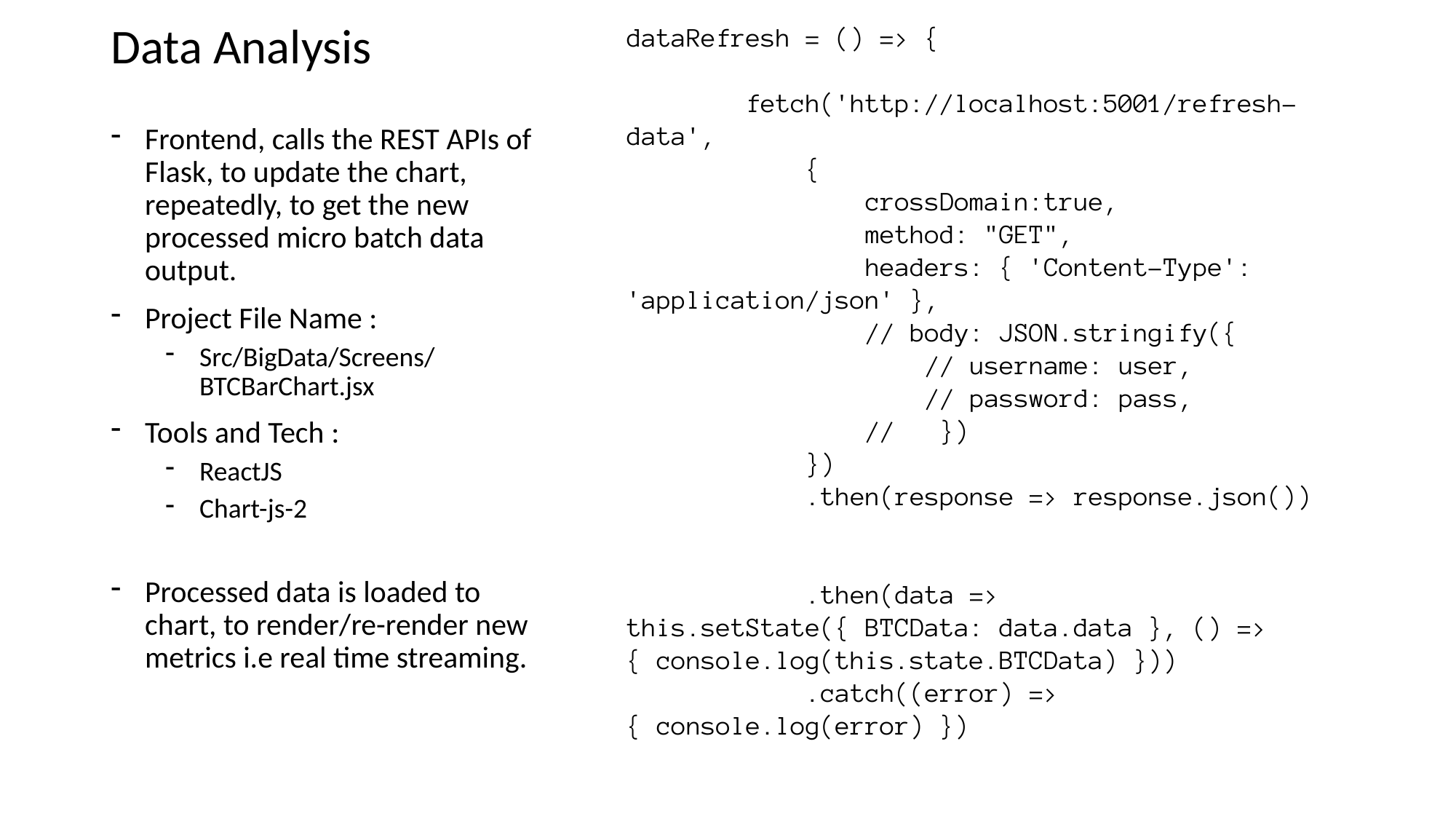

# Data Analysis
dataRefresh = () => {
        fetch('http://localhost:5001/refresh-data',
            {
                crossDomain:true,
                method: "GET",
                headers: { 'Content-Type': 'application/json' },
                // body: JSON.stringify({
                    // username: user,
                    // password: pass,
                //   })
            })
            .then(response => response.json())

            .then(data => this.setState({ BTCData: data.data }, () => { console.log(this.state.BTCData) }))
            .catch((error) => { console.log(error) })

Frontend, calls the REST APIs of Flask, to update the chart, repeatedly, to get the new processed micro batch data output.
Project File Name :
Src/BigData/Screens/BTCBarChart.jsx
Tools and Tech :
ReactJS
Chart-js-2

Processed data is loaded to chart, to render/re-render new metrics i.e real time streaming.